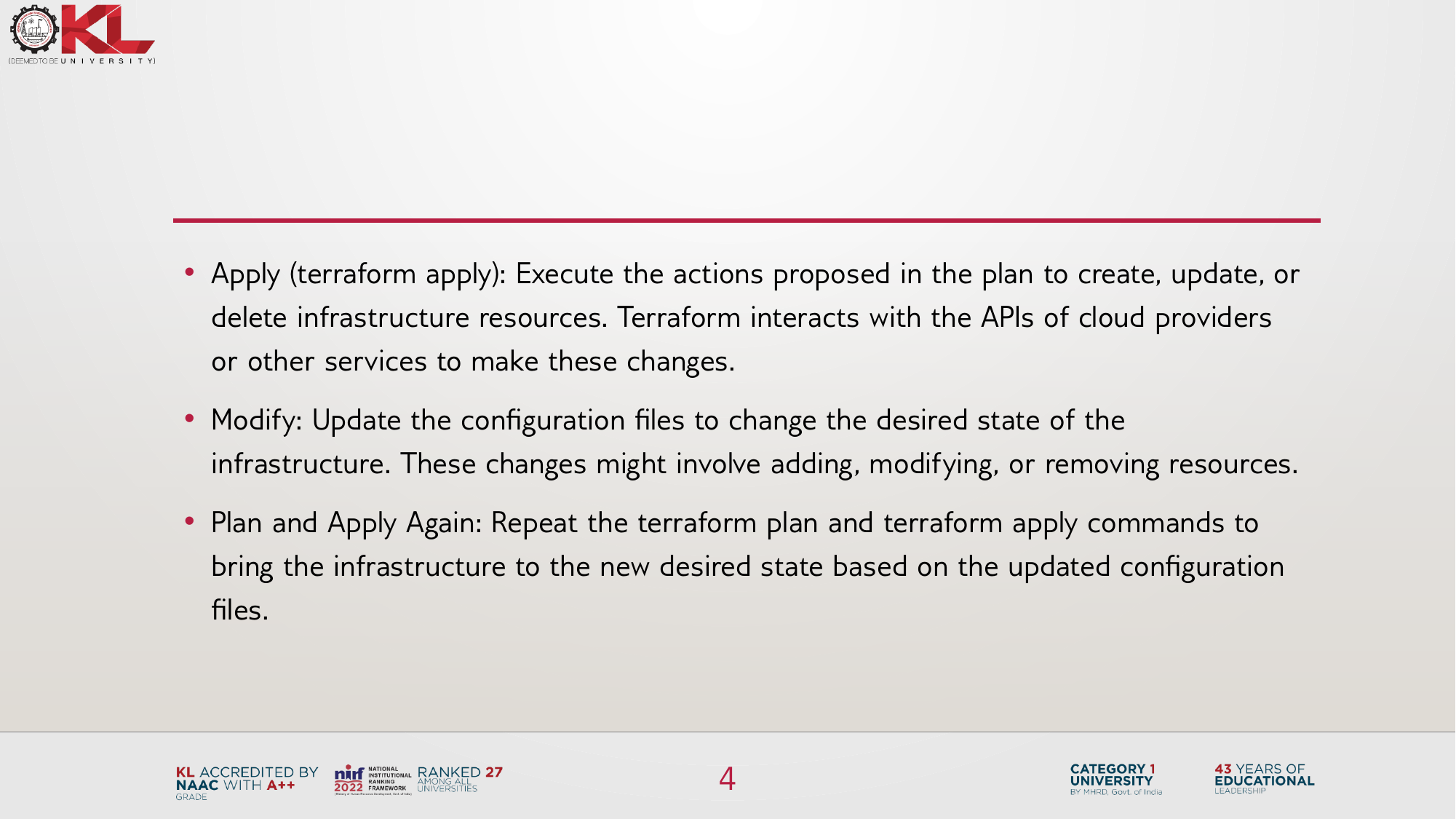

#
Apply (terraform apply): Execute the actions proposed in the plan to create, update, or delete infrastructure resources. Terraform interacts with the APIs of cloud providers or other services to make these changes.
Modify: Update the configuration files to change the desired state of the infrastructure. These changes might involve adding, modifying, or removing resources.
Plan and Apply Again: Repeat the terraform plan and terraform apply commands to bring the infrastructure to the new desired state based on the updated configuration files.
4